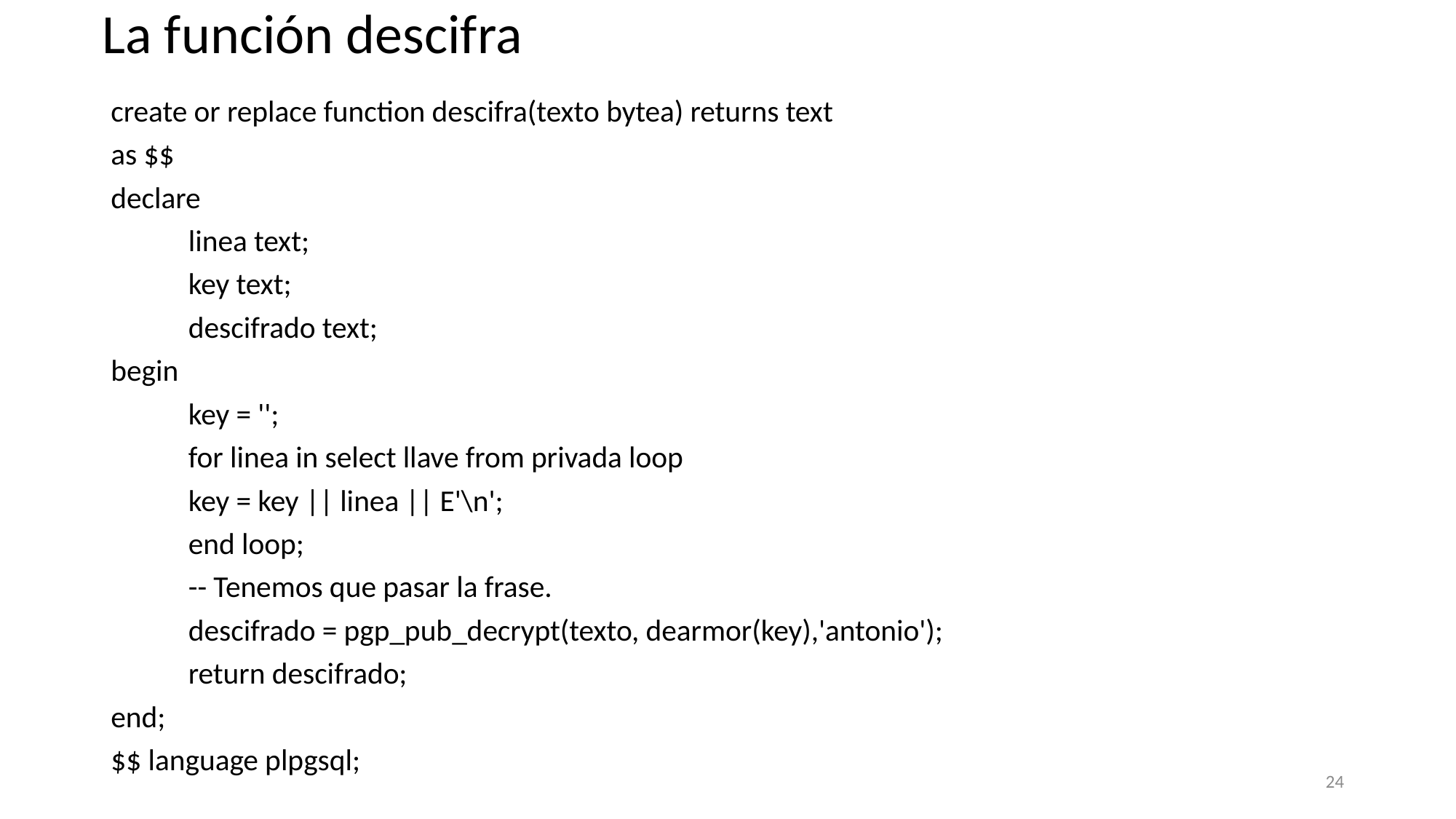

# La función descifra
create or replace function descifra(texto bytea) returns text
as $$
declare
	linea text;
	key text;
	descifrado text;
begin
	key = '';
	for linea in select llave from privada loop
		key = key || linea || E'\n';
	end loop;
	-- Tenemos que pasar la frase.
	descifrado = pgp_pub_decrypt(texto, dearmor(key),'antonio');
	return descifrado;
end;
$$ language plpgsql;
24